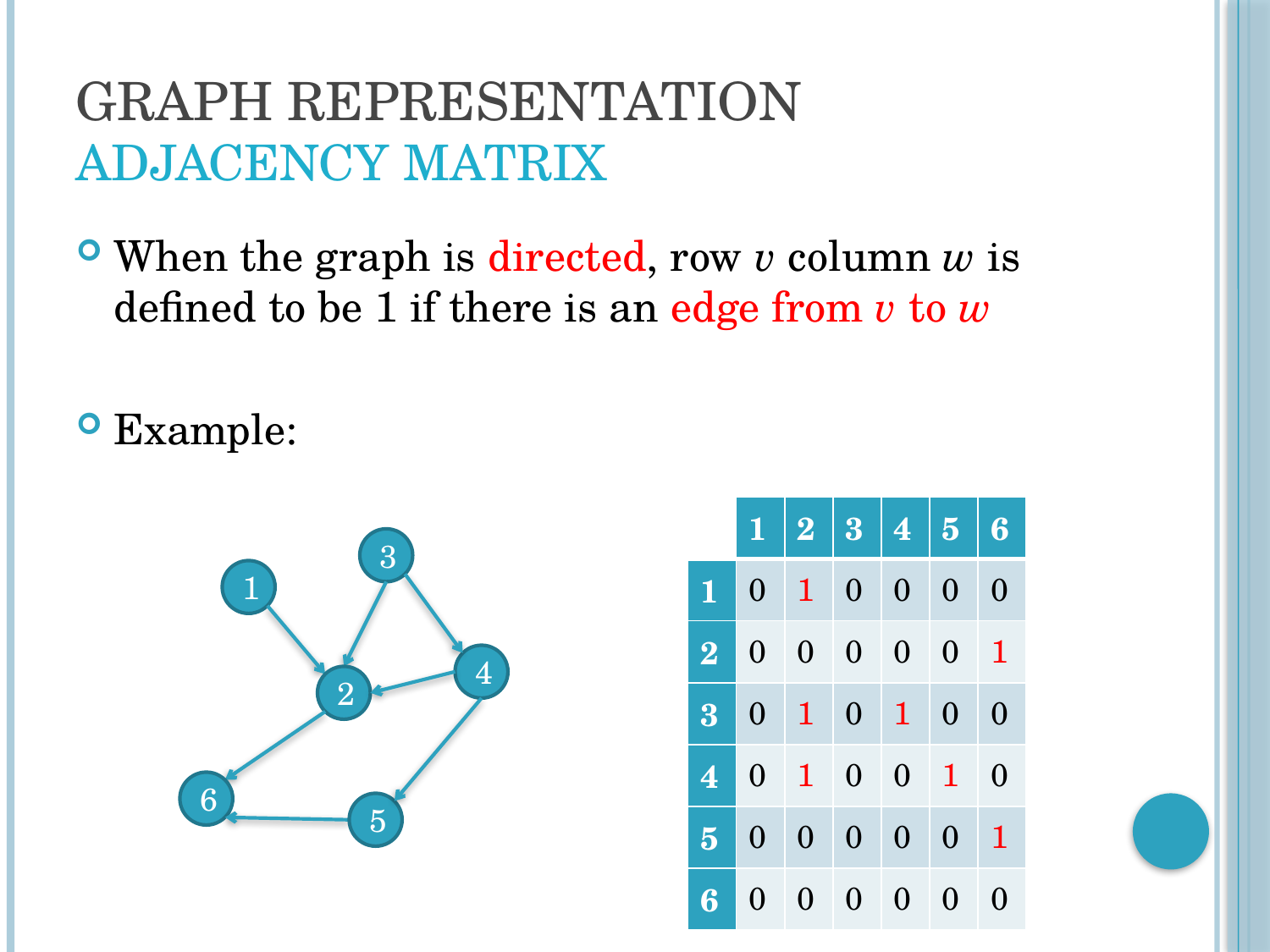

# Graph Representation Adjacency Matrix
When the graph is directed, row v column w is defined to be 1 if there is an edge from v to w

Example:
|  | 1 | 2 | 3 | 4 | 5 | 6 |
| --- | --- | --- | --- | --- | --- | --- |
| 1 | 0 | 1 | 0 | 0 | 0 | 0 |
| 2 | 0 | 0 | 0 | 0 | 0 | 1 |
| 3 | 0 | 1 | 0 | 1 | 0 | 0 |
| 4 | 0 | 1 | 0 | 0 | 1 | 0 |
| 5 | 0 | 0 | 0 | 0 | 0 | 1 |
| 6 | 0 | 0 | 0 | 0 | 0 | 0 |
3
1
4
2
6
5